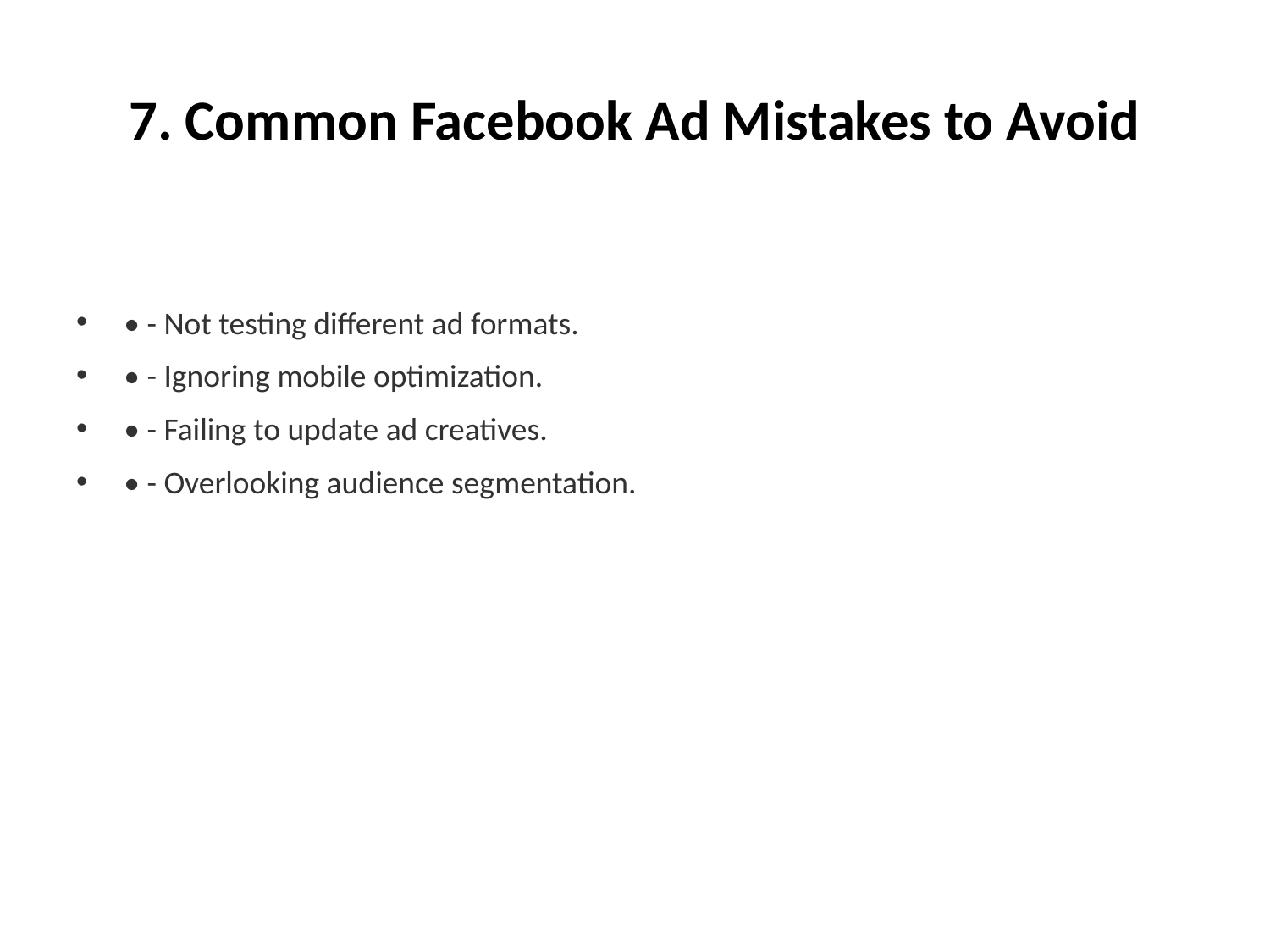

# 7. Common Facebook Ad Mistakes to Avoid

• - Not testing different ad formats.
• - Ignoring mobile optimization.
• - Failing to update ad creatives.
• - Overlooking audience segmentation.